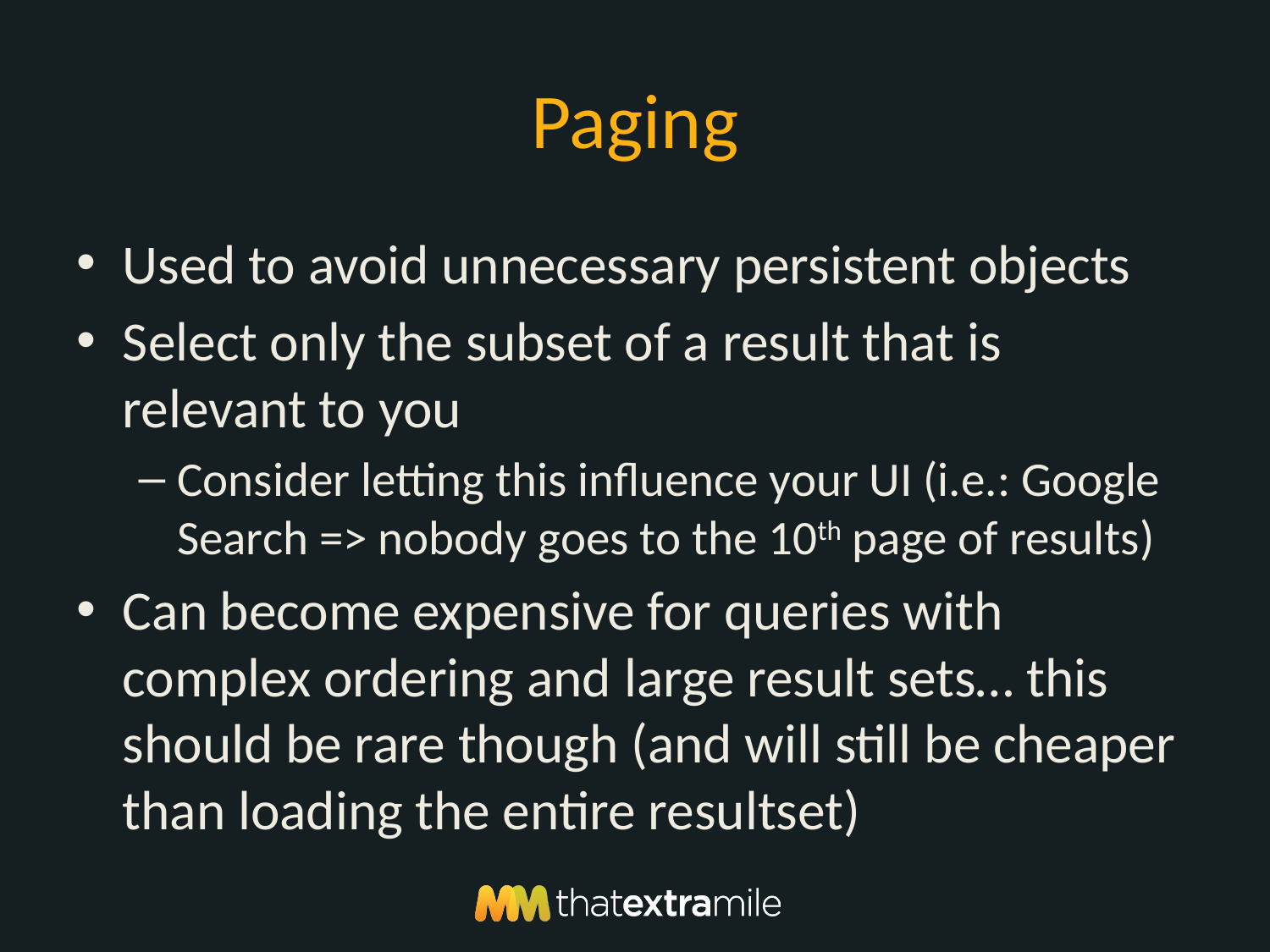

# Paging
Used to avoid unnecessary persistent objects
Select only the subset of a result that is relevant to you
Consider letting this influence your UI (i.e.: Google Search => nobody goes to the 10th page of results)
Can become expensive for queries with complex ordering and large result sets… this should be rare though (and will still be cheaper than loading the entire resultset)